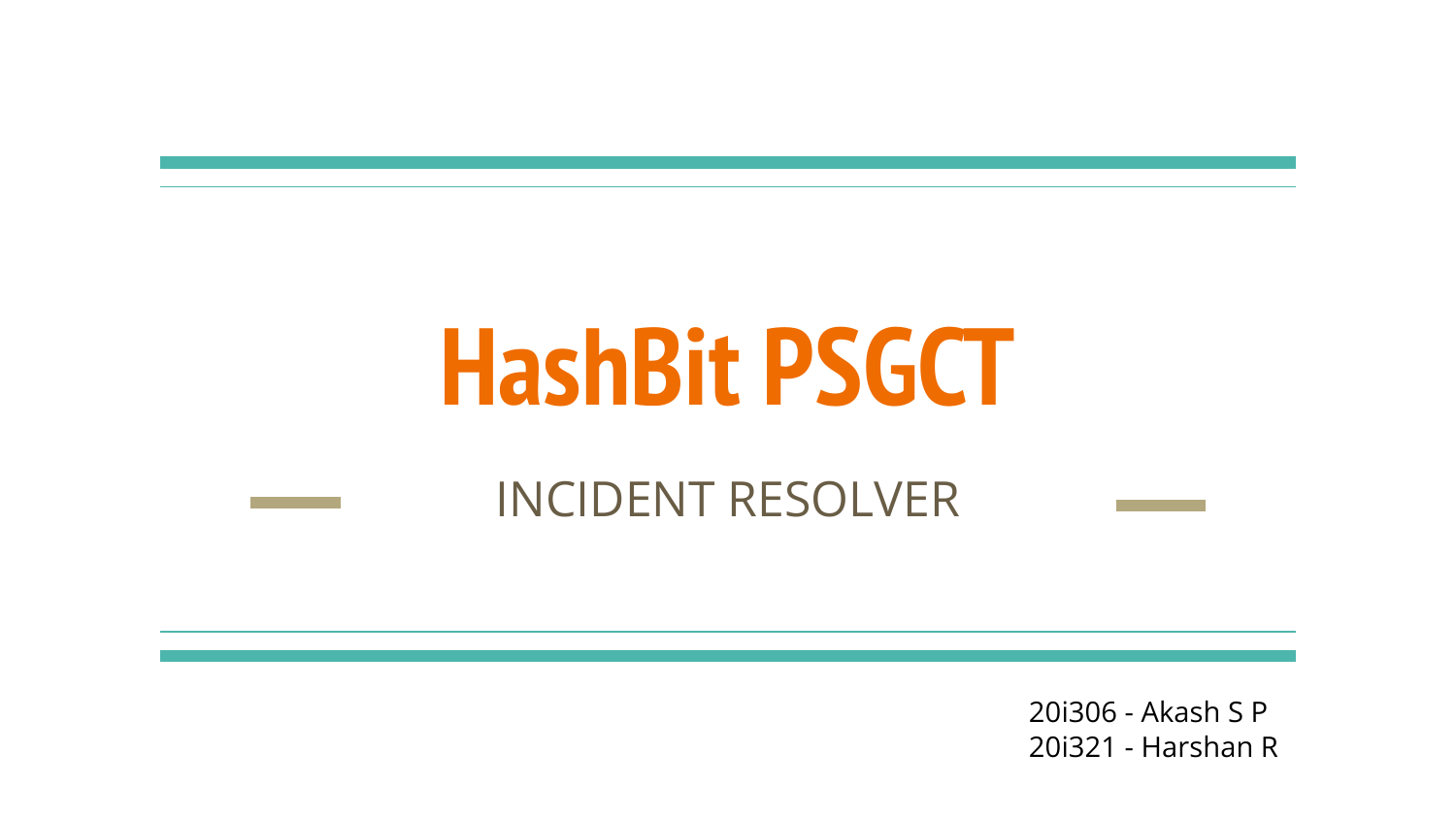

# HashBit PSGCT
INCIDENT RESOLVER
20i306 - Akash S P
20i321 - Harshan R